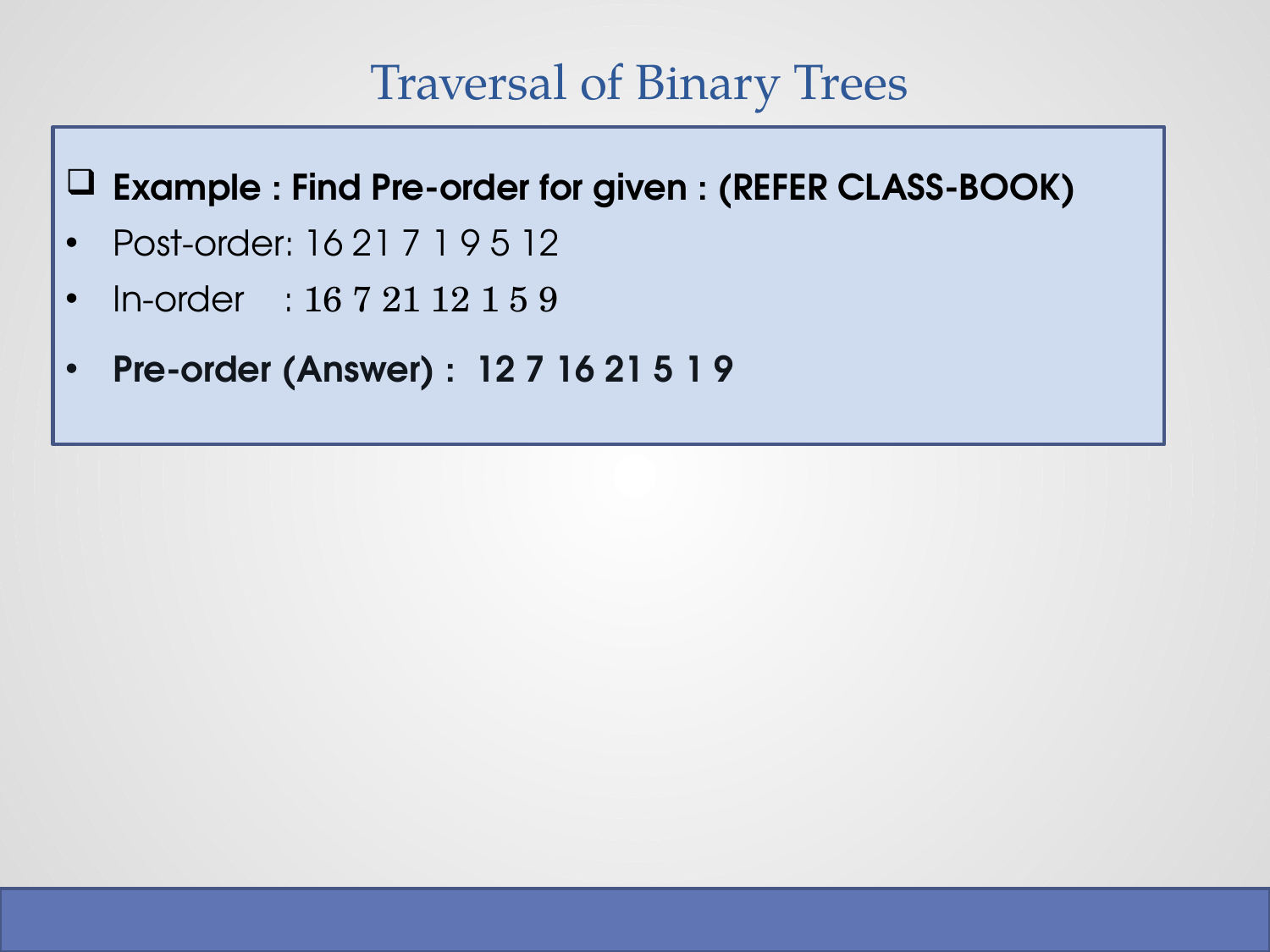

# Traversal of Binary Trees

Example : Find Pre-order for given : (REFER CLASS-BOOK)
Post-order: 16 21 7 1 9 5 12
In-order    : 16 7 21 12 1 5 9
Pre-order (Answer) :  12 7 16 21 5 1 9